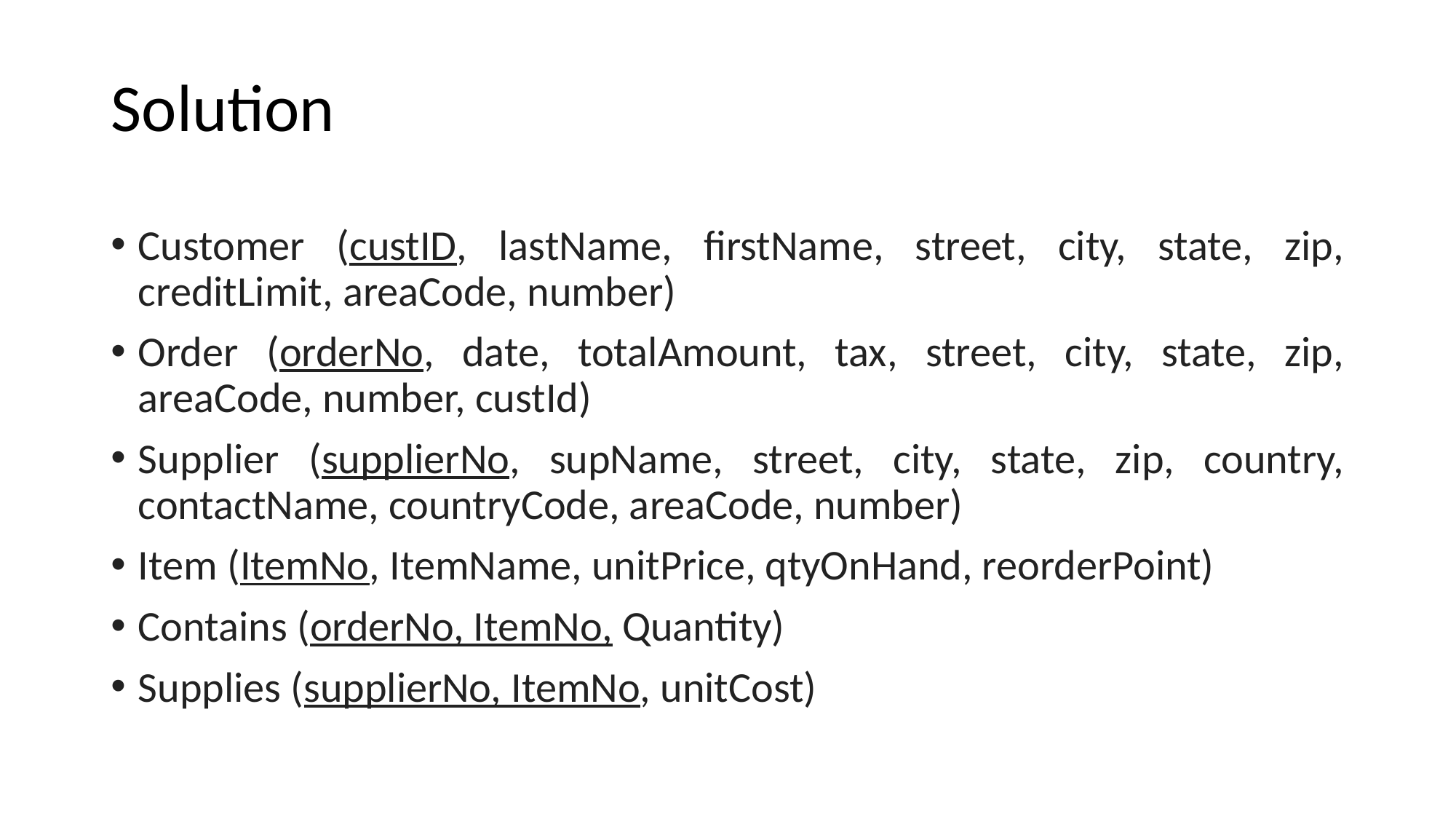

# Solution
Customer (custID, lastName, firstName, street, city, state, zip, creditLimit, areaCode, number)
Order (orderNo, date, totalAmount, tax, street, city, state, zip, areaCode, number, custId)
Supplier (supplierNo, supName, street, city, state, zip, country, contactName, countryCode, areaCode, number)
Item (ItemNo, ItemName, unitPrice, qtyOnHand, reorderPoint)
Contains (orderNo, ItemNo, Quantity)
Supplies (supplierNo, ItemNo, unitCost)